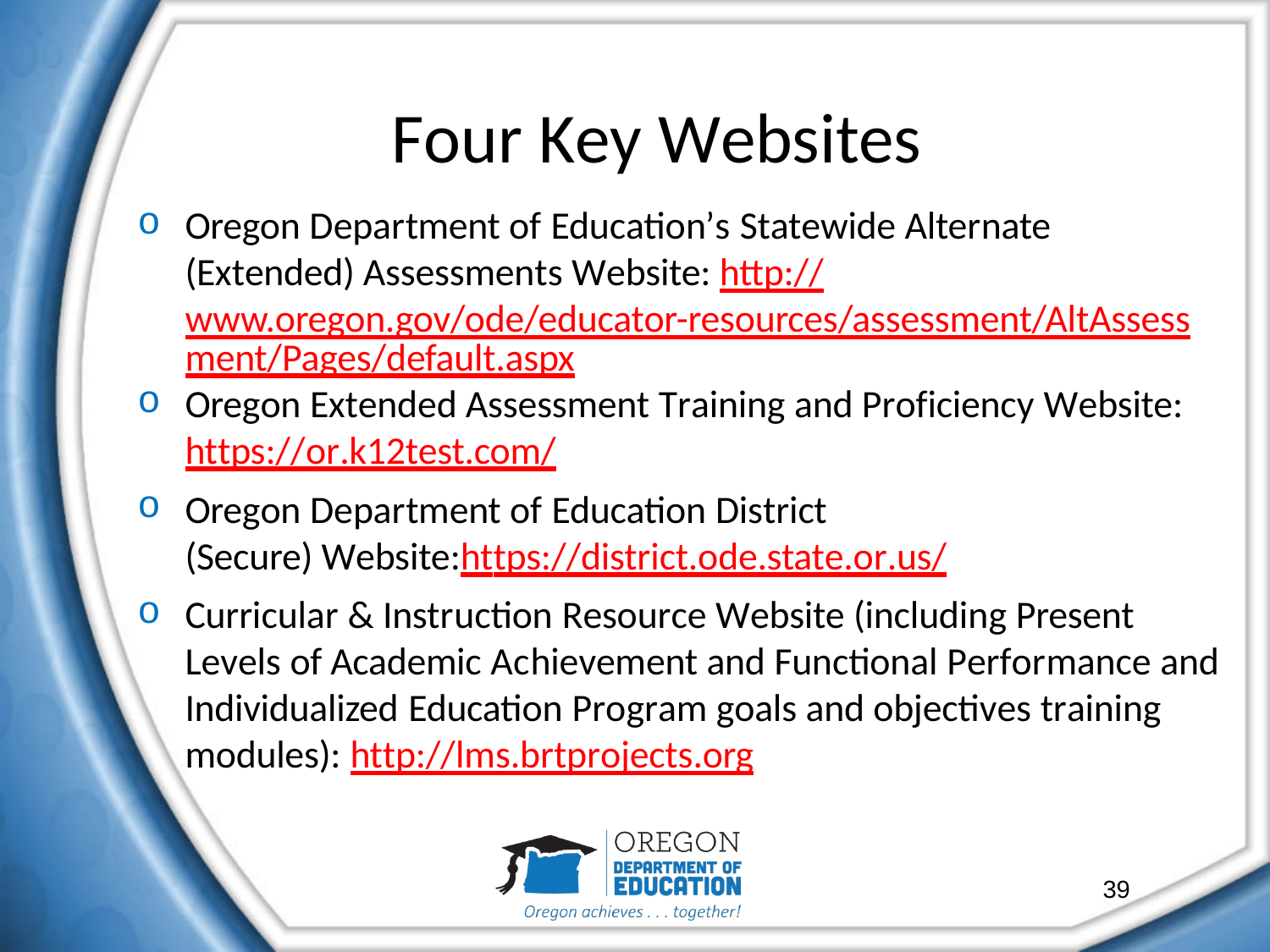

# Four Key Websites

Oregon Department of Education’s Statewide Alternate (Extended) Assessments Website: http://www.oregon.gov/ode/educator-resources/assessment/AltAssessment/Pages/default.aspx
Oregon Extended Assessment Training and Proficiency Website: https://or.k12test.com/
Oregon Department of Education District (Secure) Website:https://district.ode.state.or.us/
Curricular & Instruction Resource Website (including Present Levels of Academic Achievement and Functional Performance and Individualized Education Program goals and objectives training modules): http://lms.brtprojects.org
39